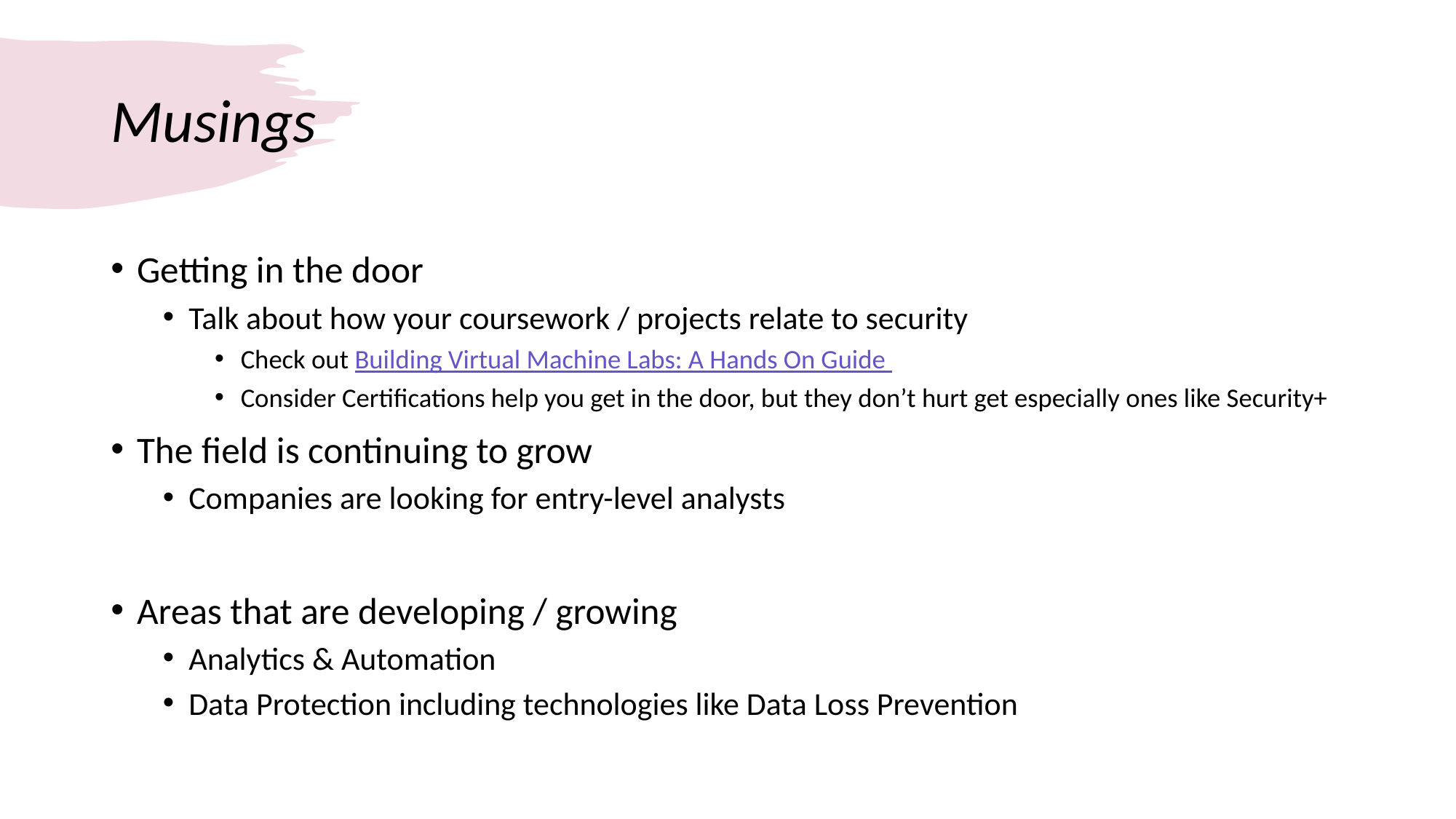

# Musings
Getting in the door
Talk about how your coursework / projects relate to security
Check out Building Virtual Machine Labs: A Hands On Guide
Consider Certifications help you get in the door, but they don’t hurt get especially ones like Security+
The field is continuing to grow
Companies are looking for entry-level analysts

Areas that are developing / growing
Analytics & Automation
Data Protection including technologies like Data Loss Prevention